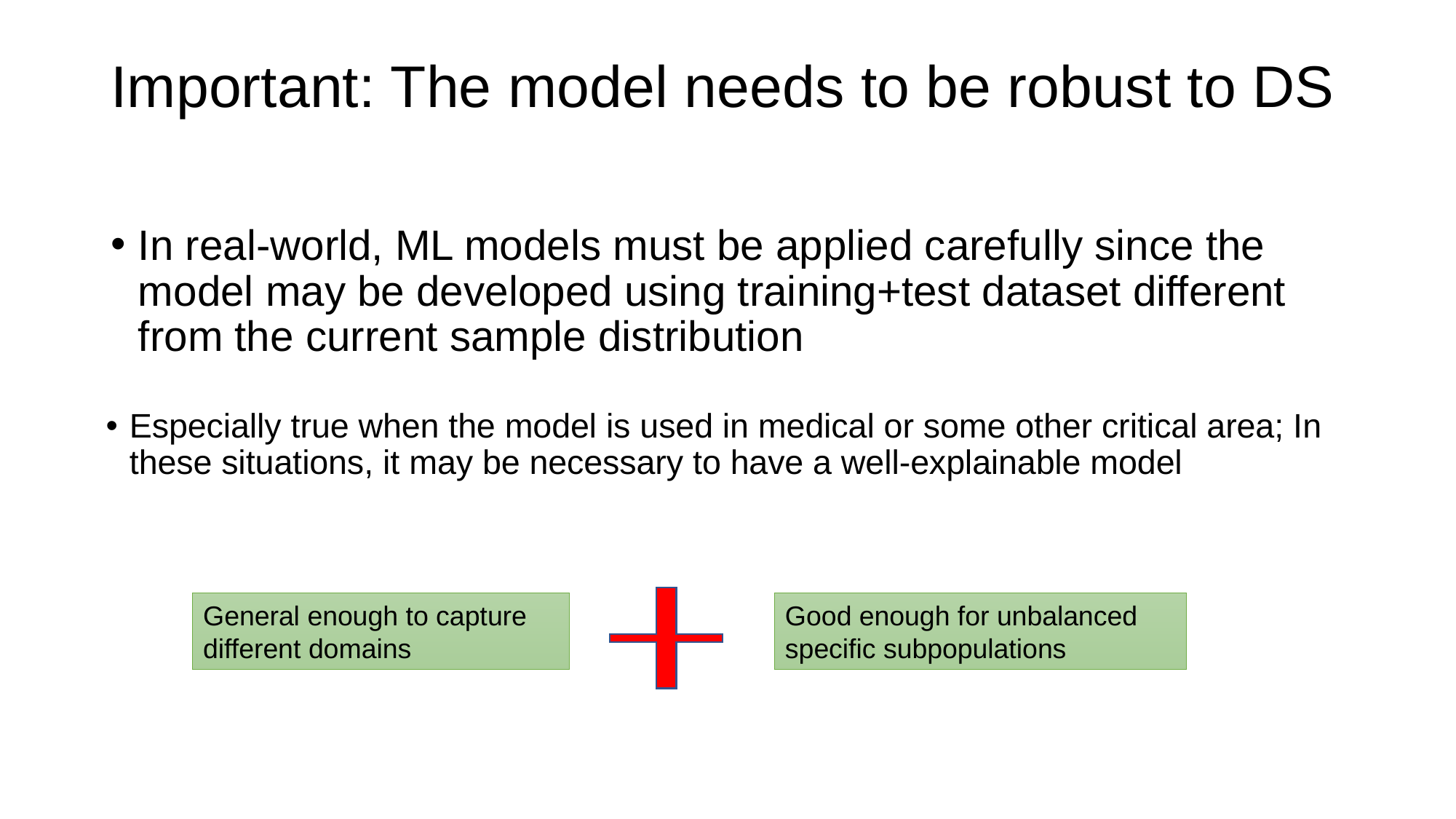

# Important: The model needs to be robust to DS
In real-world, ML models must be applied carefully since the model may be developed using training+test dataset different from the current sample distribution
Especially true when the model is used in medical or some other critical area; In these situations, it may be necessary to have a well-explainable model

General enough to capture different domains
Good enough for unbalanced specific subpopulations